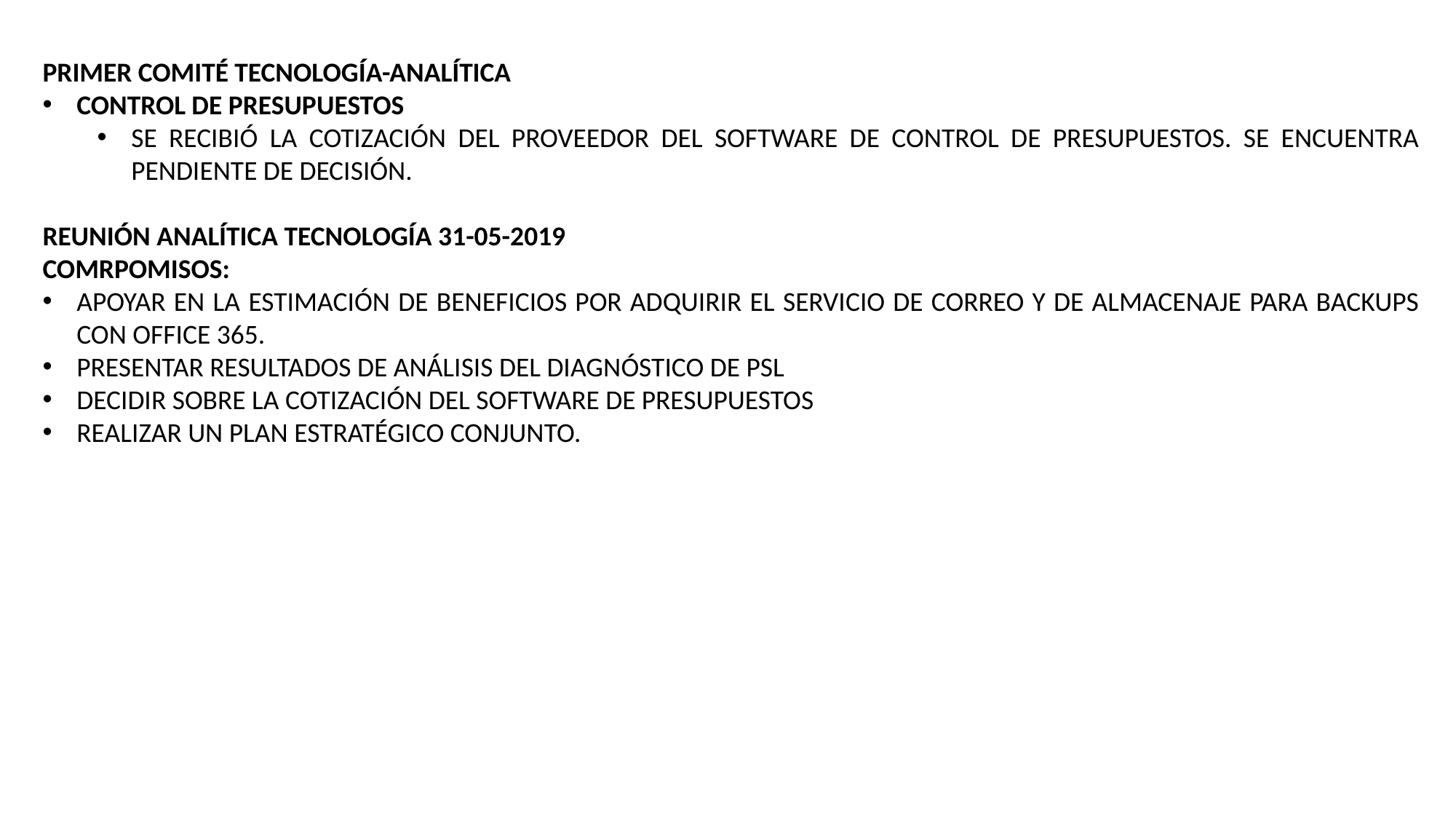

PRIMER COMITÉ TECNOLOGÍA-ANALÍTICA
CONTROL DE PRESUPUESTOS
SE RECIBIÓ LA COTIZACIÓN DEL PROVEEDOR DEL SOFTWARE DE CONTROL DE PRESUPUESTOS. SE ENCUENTRA PENDIENTE DE DECISIÓN.

REUNIÓN ANALÍTICA TECNOLOGÍA 31-05-2019
COMRPOMISOS:
APOYAR EN LA ESTIMACIÓN DE BENEFICIOS POR ADQUIRIR EL SERVICIO DE CORREO Y DE ALMACENAJE PARA BACKUPS CON OFFICE 365.
PRESENTAR RESULTADOS DE ANÁLISIS DEL DIAGNÓSTICO DE PSL
DECIDIR SOBRE LA COTIZACIÓN DEL SOFTWARE DE PRESUPUESTOS
REALIZAR UN PLAN ESTRATÉGICO CONJUNTO.